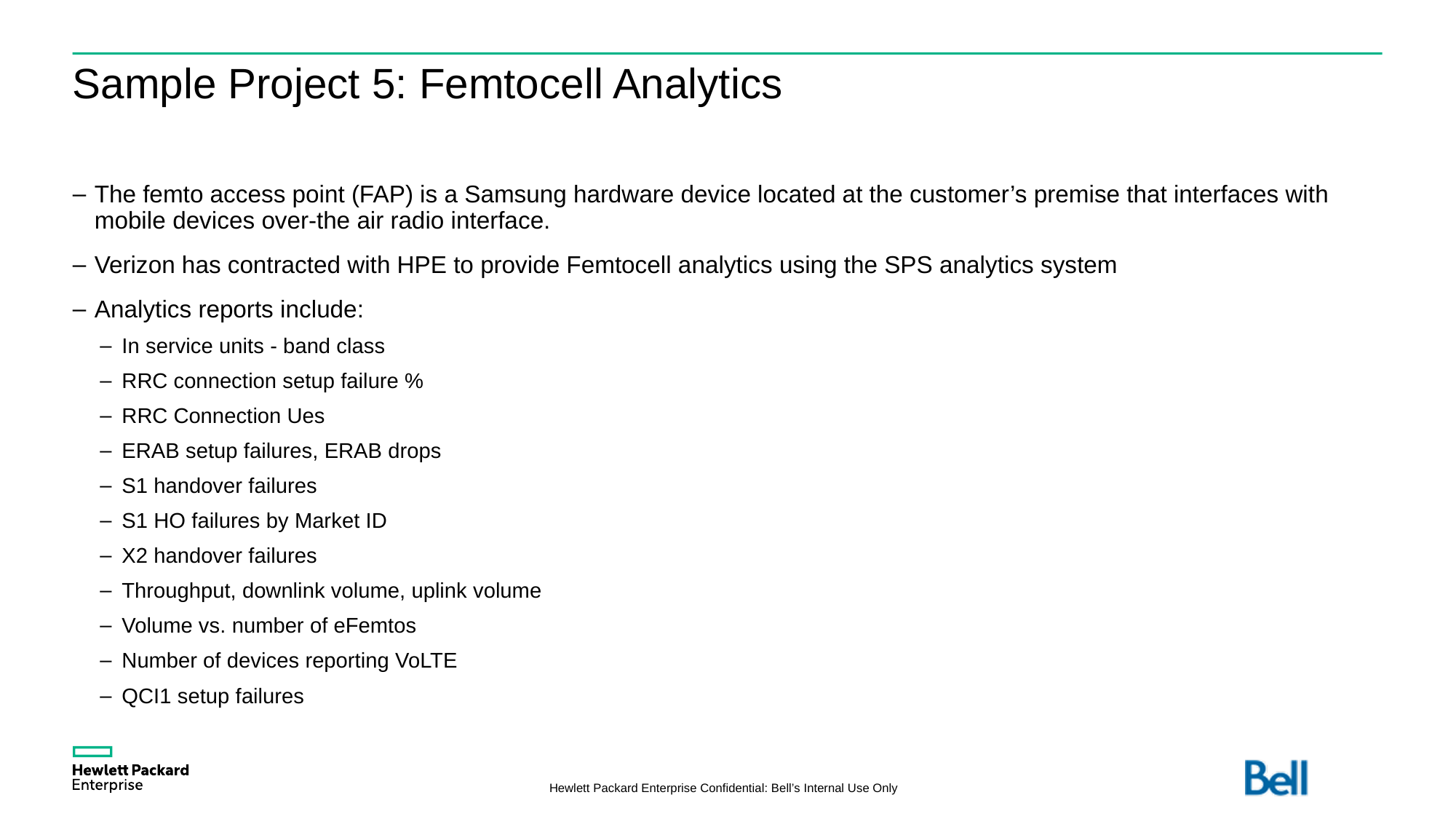

# Sample Project 5: Femtocell Analytics
The femto access point (FAP) is a Samsung hardware device located at the customer’s premise that interfaces with mobile devices over-the air radio interface.
Verizon has contracted with HPE to provide Femtocell analytics using the SPS analytics system
Analytics reports include:
In service units - band class
RRC connection setup failure %
RRC Connection Ues
ERAB setup failures, ERAB drops
S1 handover failures
S1 HO failures by Market ID
X2 handover failures
Throughput, downlink volume, uplink volume
Volume vs. number of eFemtos
Number of devices reporting VoLTE
QCI1 setup failures